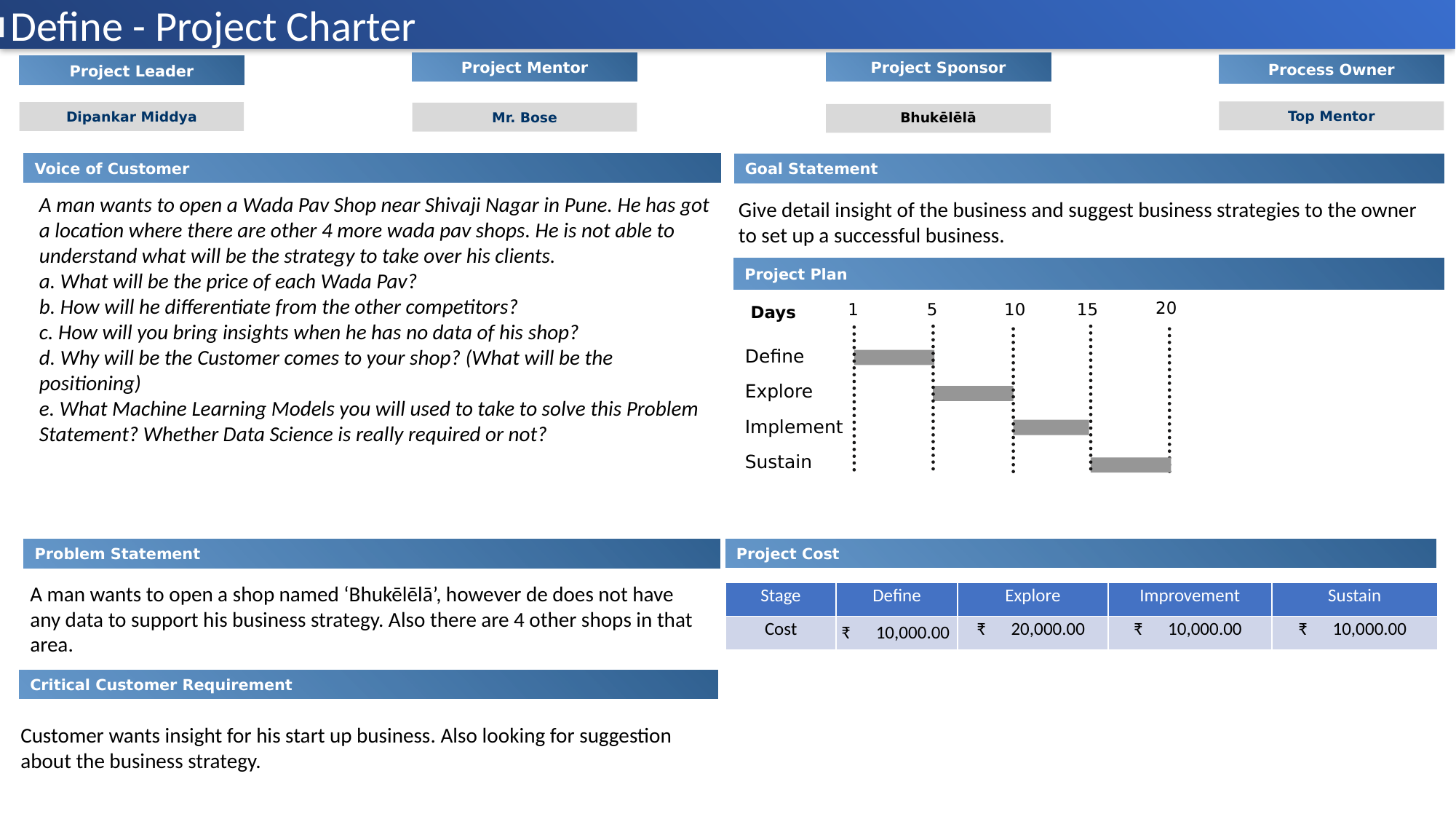

Define - Project Charter

Project Sponsor
Project Mentor
Process Owner
Project Leader
Top Mentor
Dipankar Middya
Mr. Bose
Bhukēlēlā
Voice of Customer
Goal Statement
A man wants to open a Wada Pav Shop near Shivaji Nagar in Pune. He has got a location where there are other 4 more wada pav shops. He is not able to understand what will be the strategy to take over his clients.
a. What will be the price of each Wada Pav?
b. How will he differentiate from the other competitors?
c. How will you bring insights when he has no data of his shop?
d. Why will be the Customer comes to your shop? (What will be the positioning)
e. What Machine Learning Models you will used to take to solve this Problem Statement? Whether Data Science is really required or not?
Give detail insight of the business and suggest business strategies to the owner to set up a successful business.
Project Plan
Days
20
1
5
10
15

Define
Explore
Implement
Sustain

Project Cost
Problem Statement
A man wants to open a shop named ‘Bhukēlēlā’, however de does not have any data to support his business strategy. Also there are 4 other shops in that area.
| Stage | Define | Explore | Improvement | Sustain |
| --- | --- | --- | --- | --- |
| Cost | ₹ 10,000.00 | ₹ 20,000.00 | ₹ 10,000.00 | ₹ 10,000.00 |
Critical Customer Requirement
Customer wants insight for his start up business. Also looking for suggestion about the business strategy.